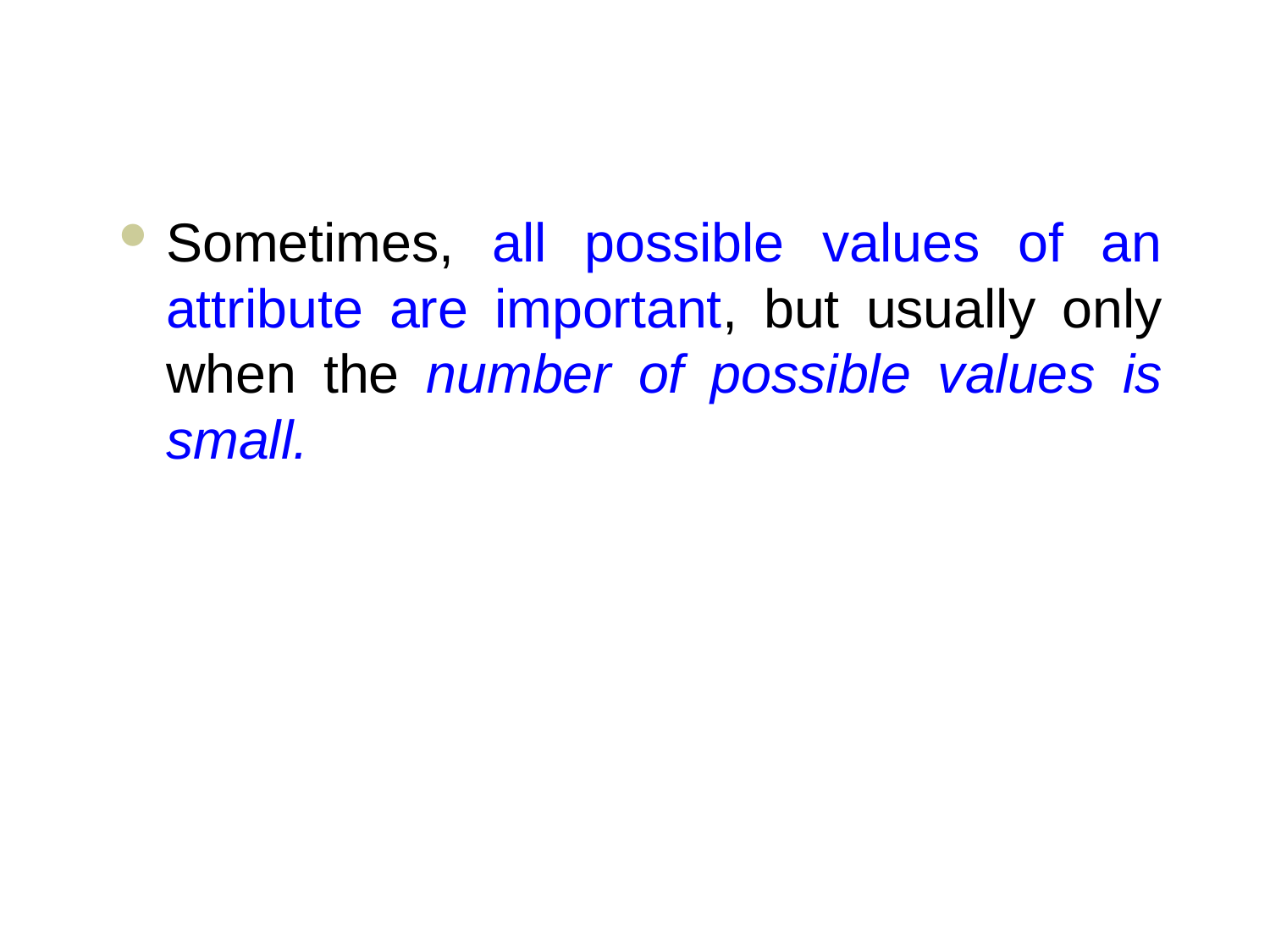

#
Sometimes, all possible values of an attribute are important, but usually only when the number of possible values is small.